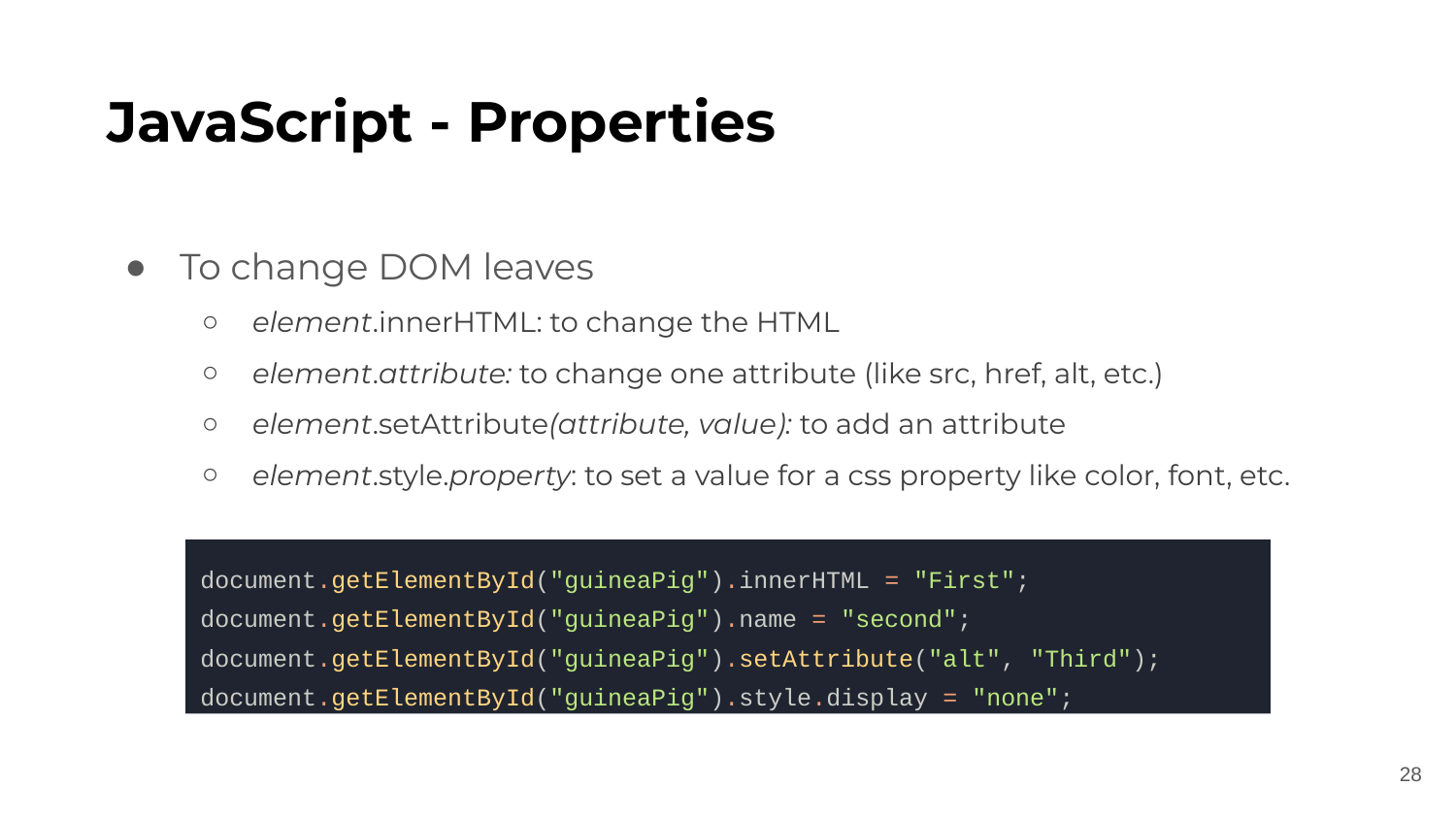

# JavaScript - Properties
To change DOM leaves
element.innerHTML: to change the HTML
element.attribute: to change one attribute (like src, href, alt, etc.)
element.setAttribute(attribute, value): to add an attribute
element.style.property: to set a value for a css property like color, font, etc.

document.getElementById("guineaPig").innerHTML = "First";
document.getElementById("guineaPig").name = "second";
document.getElementById("guineaPig").setAttribute("alt", "Third");
document.getElementById("guineaPig").style.display = "none";

28